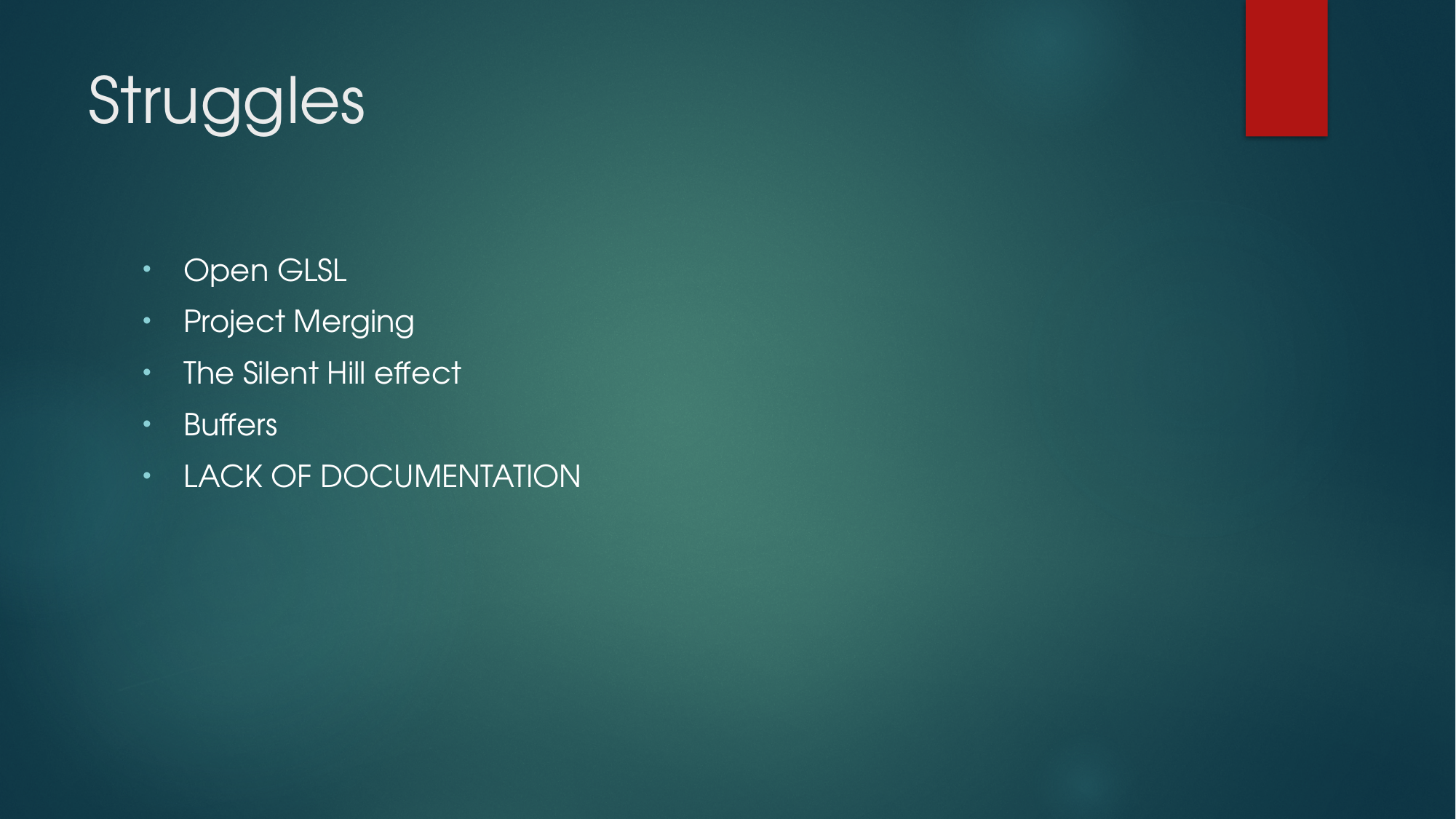

# Struggles
Open GLSL
Project Merging
The Silent Hill effect
Buffers
LACK OF DOCUMENTATION